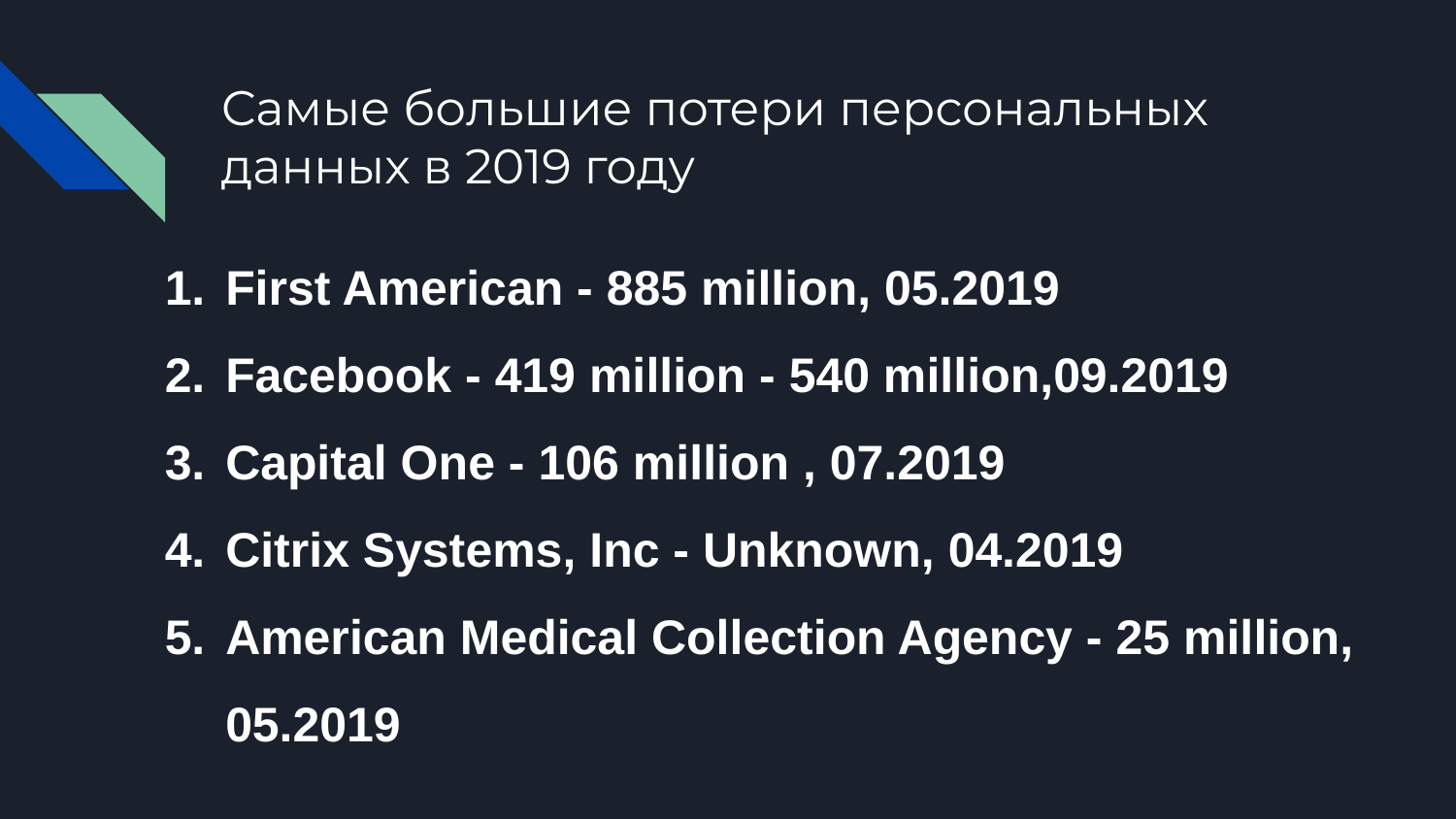

# Самые большие потери персональных данных в 2019 году
First American - 885 million, 05.2019
Facebook - 419 million - 540 million,09.2019
Capital One - 106 million , 07.2019
Citrix Systems, Inc - Unknown, 04.2019
American Medical Collection Agency - 25 million, 05.2019